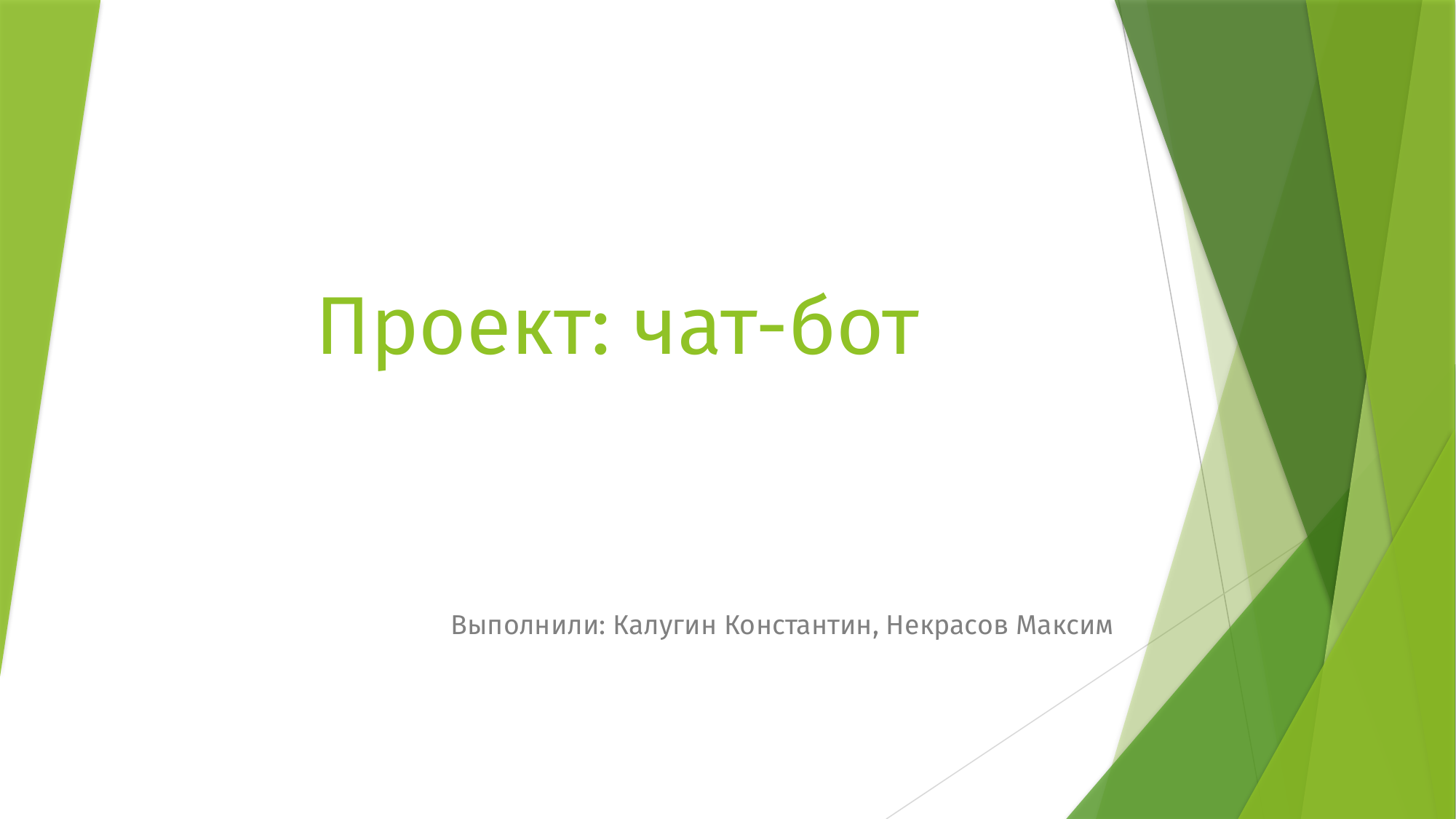

# Проект: чат-бот
Выполнили: Калугин Константин, Некрасов Максим